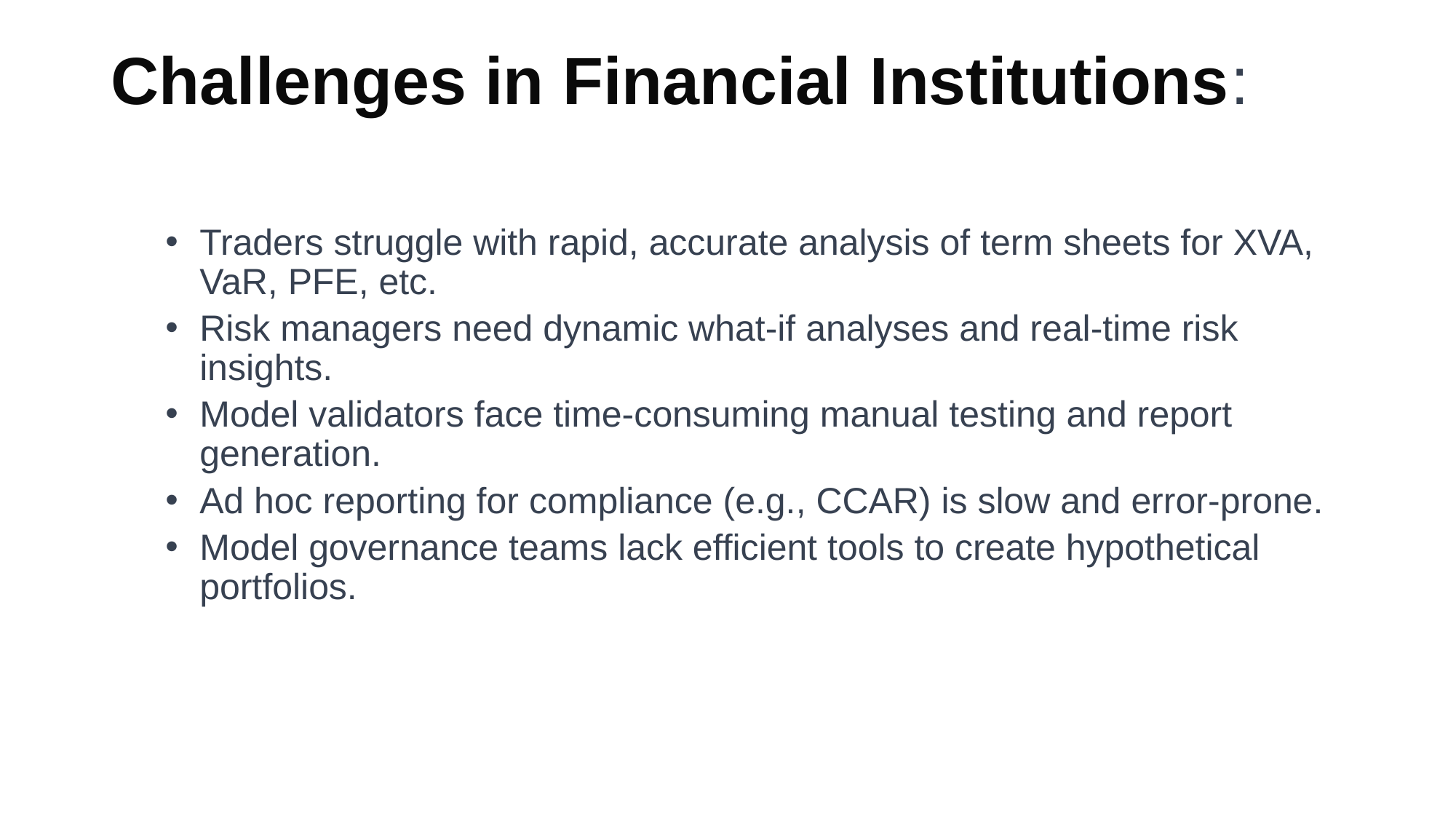

# Challenges in Financial Institutions:
Traders struggle with rapid, accurate analysis of term sheets for XVA, VaR, PFE, etc.
Risk managers need dynamic what-if analyses and real-time risk insights.
Model validators face time-consuming manual testing and report generation.
Ad hoc reporting for compliance (e.g., CCAR) is slow and error-prone.
Model governance teams lack efficient tools to create hypothetical portfolios.